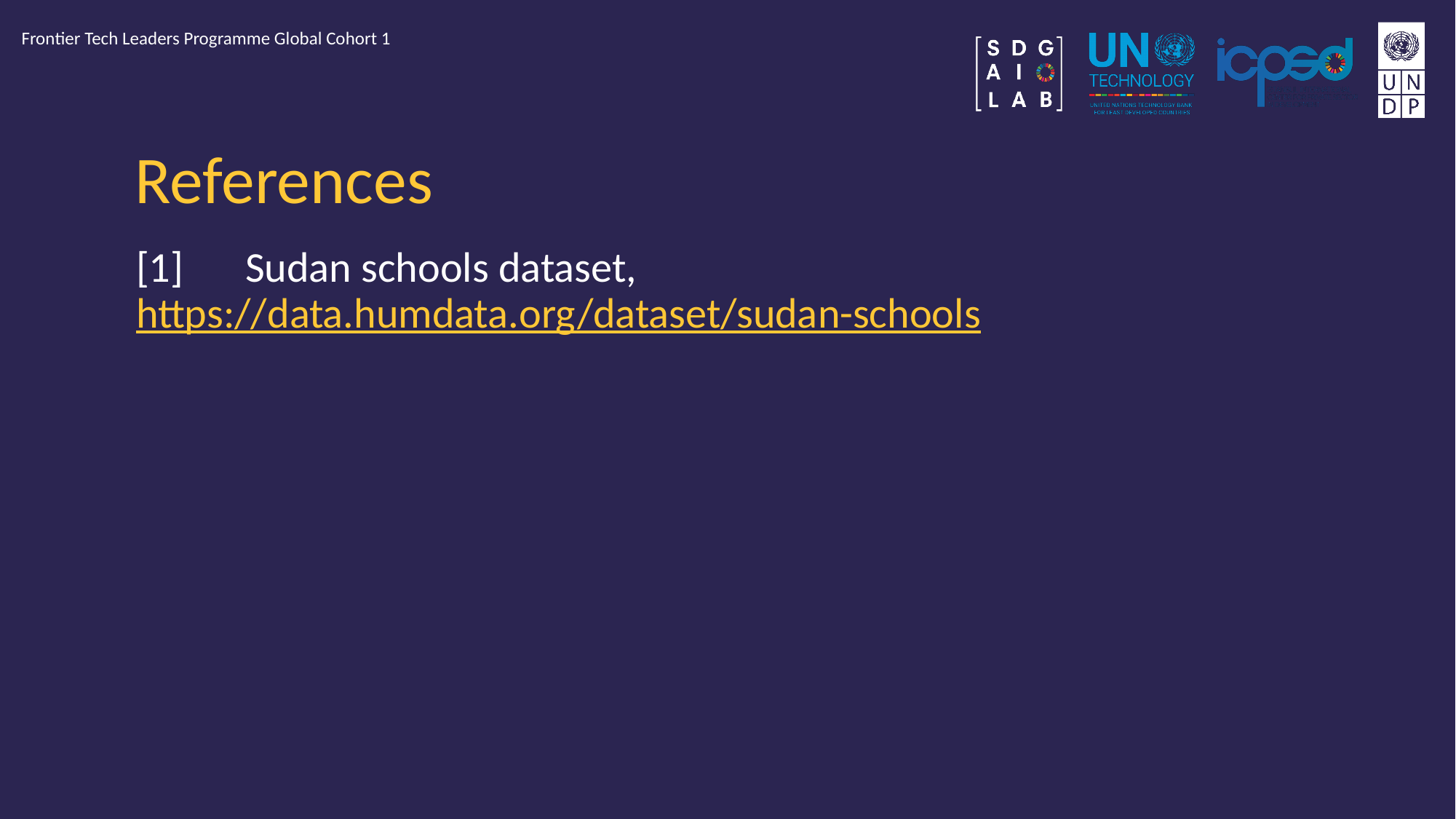

Frontier Tech Leaders Programme Global Cohort 1
# References
[1]	Sudan schools dataset, https://data.humdata.org/dataset/sudan-schools